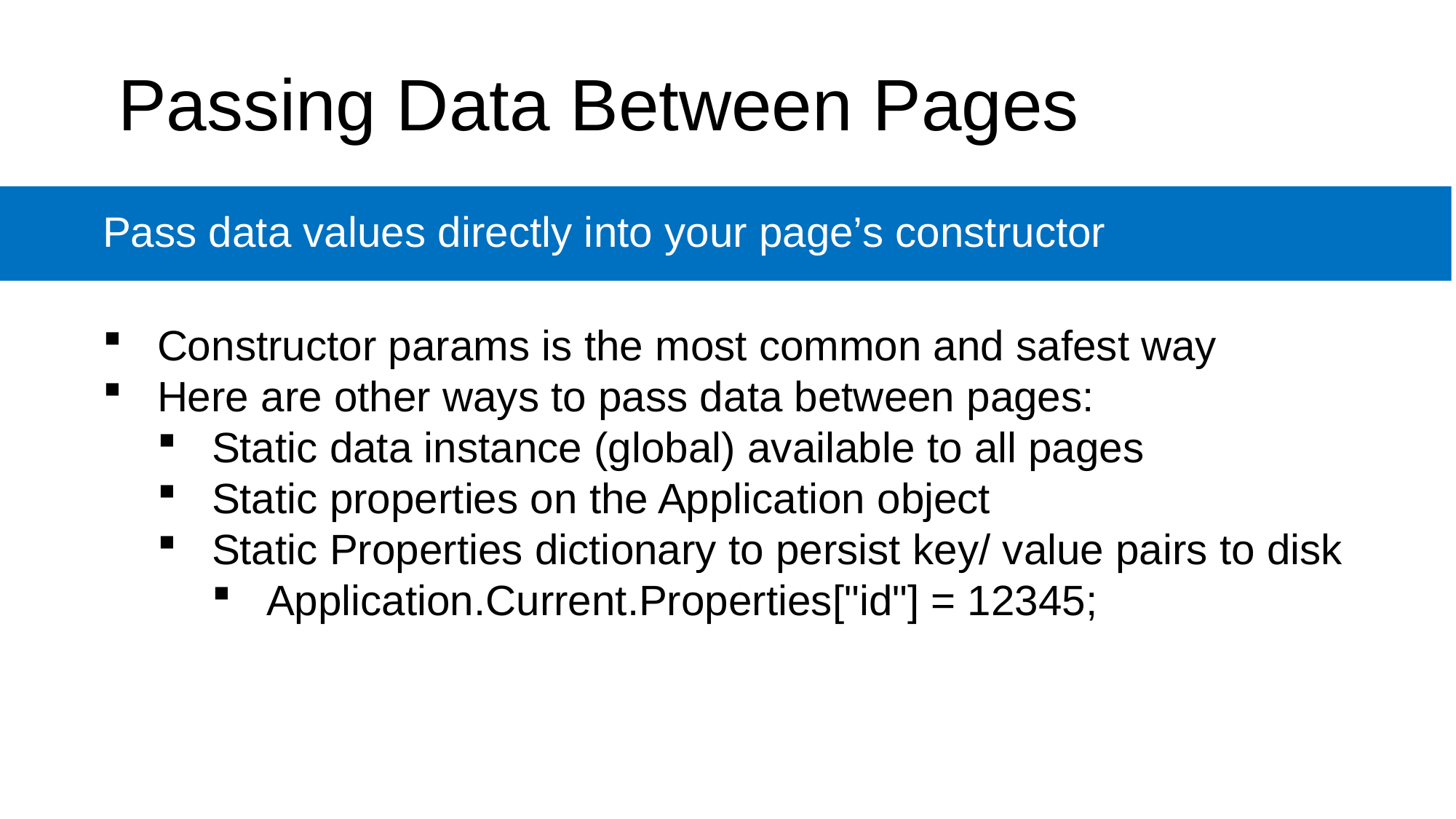

# Passing Data Between Pages

Pass data values directly into your page’s constructor
Constructor params is the most common and safest way
Here are other ways to pass data between pages:
Static data instance (global) available to all pages
Static properties on the Application object
Static Properties dictionary to persist key/ value pairs to disk
Application.Current.Properties["id"] = 12345;